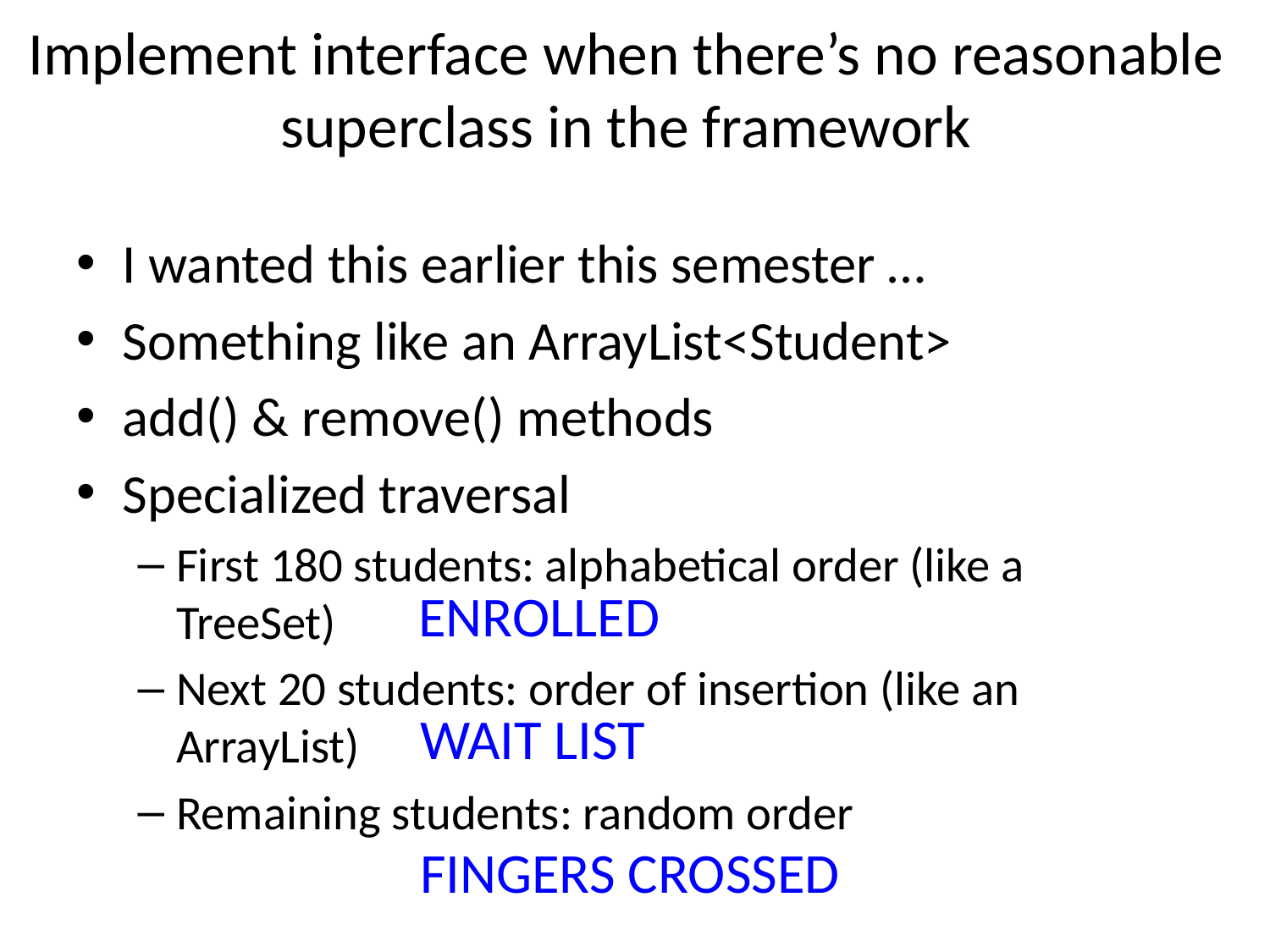

# Implement interface when there’s no reasonable superclass in the framework
I wanted this earlier this semester …
Something like an ArrayList<Student>
add() & remove() methods
Specialized traversal
First 180 students: alphabetical order (like a TreeSet)
Next 20 students: order of insertion (like an ArrayList)
Remaining students: random order
ENROLLED
WAIT LIST
FINGERS CROSSED